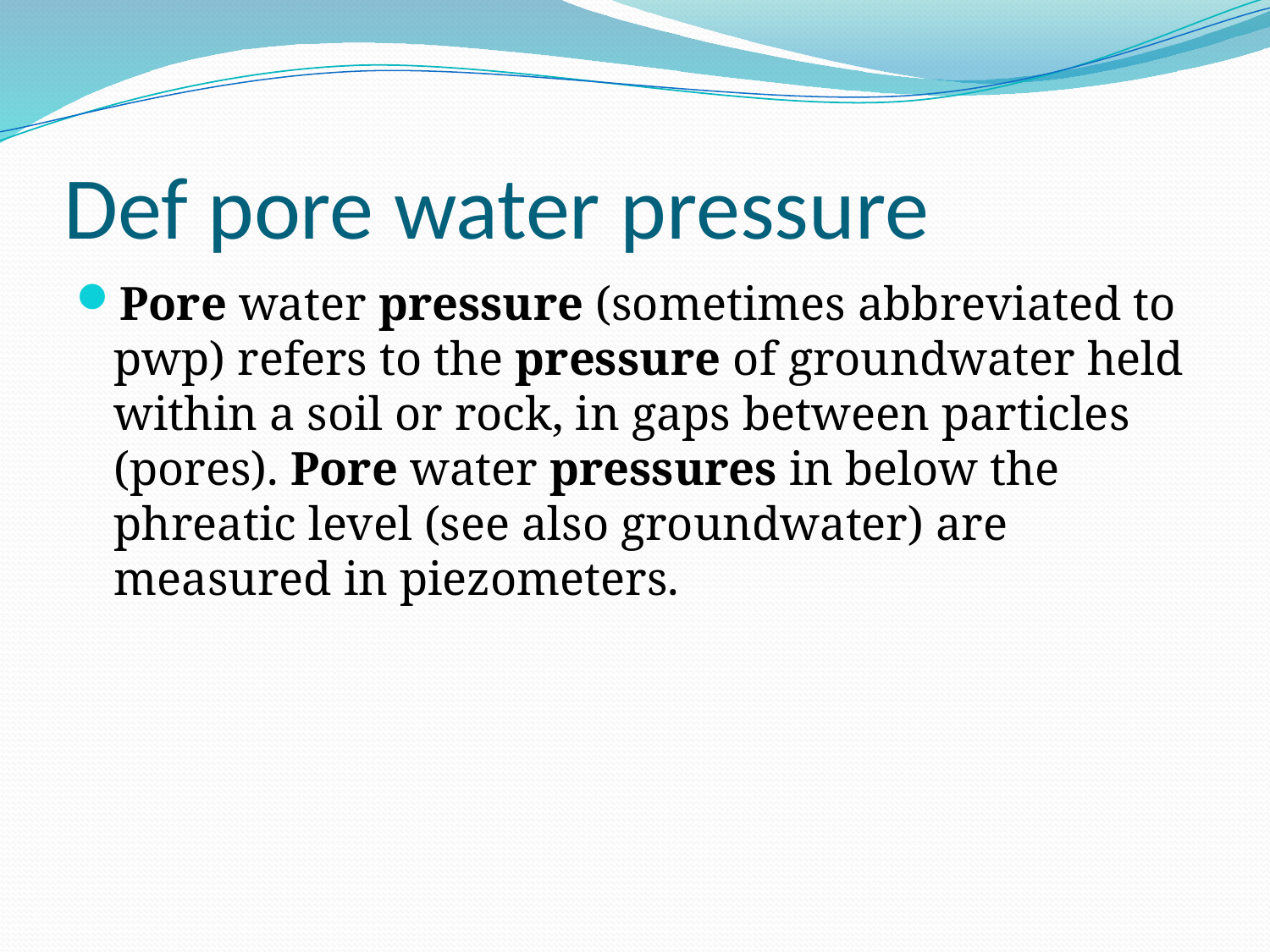

# Def pore water pressure
Pore water pressure (sometimes abbreviated to pwp) refers to the pressure of groundwater held within a soil or rock, in gaps between particles (pores). Pore water pressures in below the phreatic level (see also groundwater) are measured in piezometers.